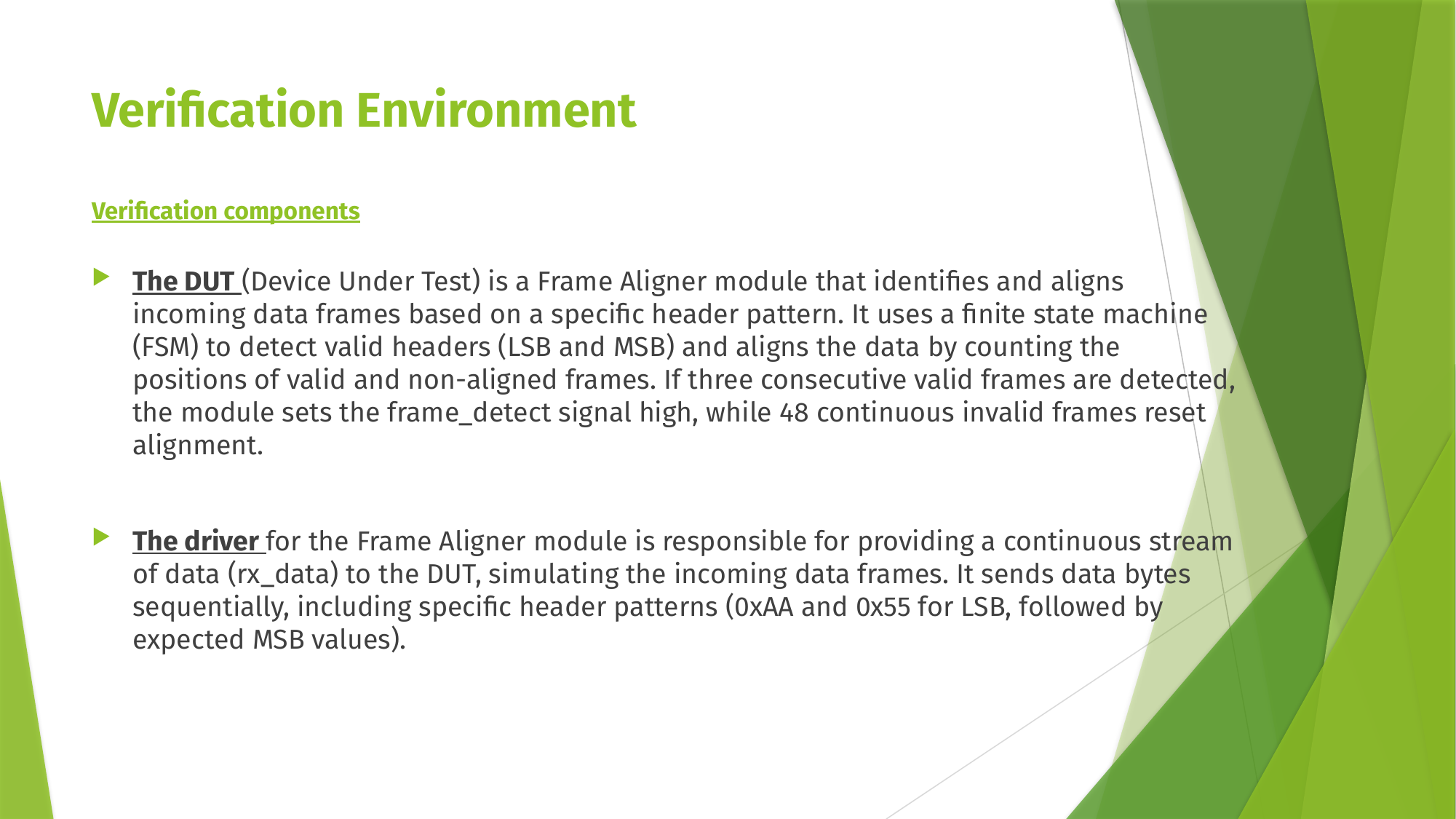

# Verification Environment Verification components
The DUT (Device Under Test) is a Frame Aligner module that identifies and aligns incoming data frames based on a specific header pattern. It uses a finite state machine (FSM) to detect valid headers (LSB and MSB) and aligns the data by counting the positions of valid and non-aligned frames. If three consecutive valid frames are detected, the module sets the frame_detect signal high, while 48 continuous invalid frames reset alignment.

The driver for the Frame Aligner module is responsible for providing a continuous stream of data (rx_data) to the DUT, simulating the incoming data frames. It sends data bytes sequentially, including specific header patterns (0xAA and 0x55 for LSB, followed by expected MSB values).